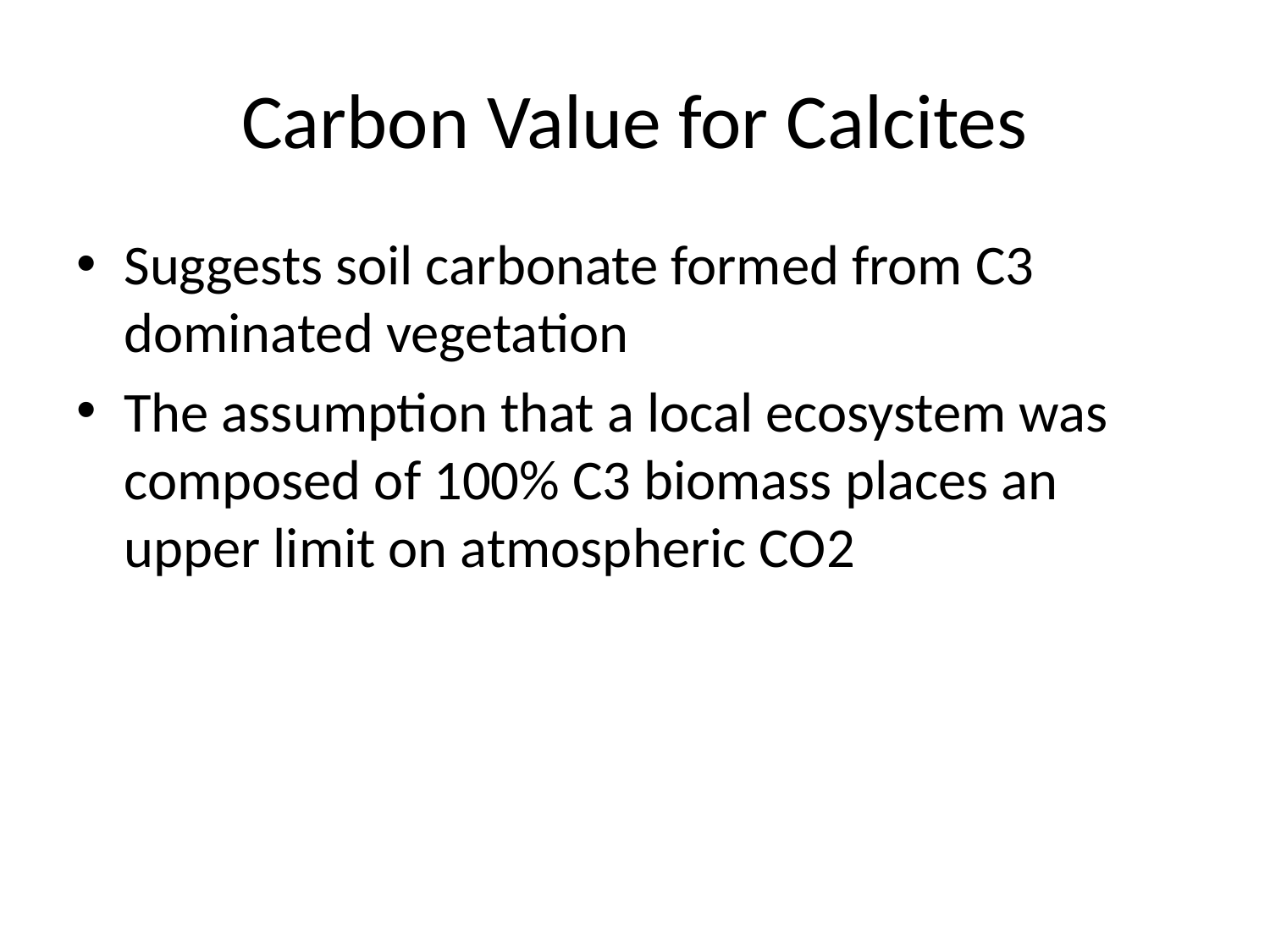

# Carbon Value for Calcites
Suggests soil carbonate formed from C3 dominated vegetation
The assumption that a local ecosystem was composed of 100% C3 biomass places an upper limit on atmospheric CO2